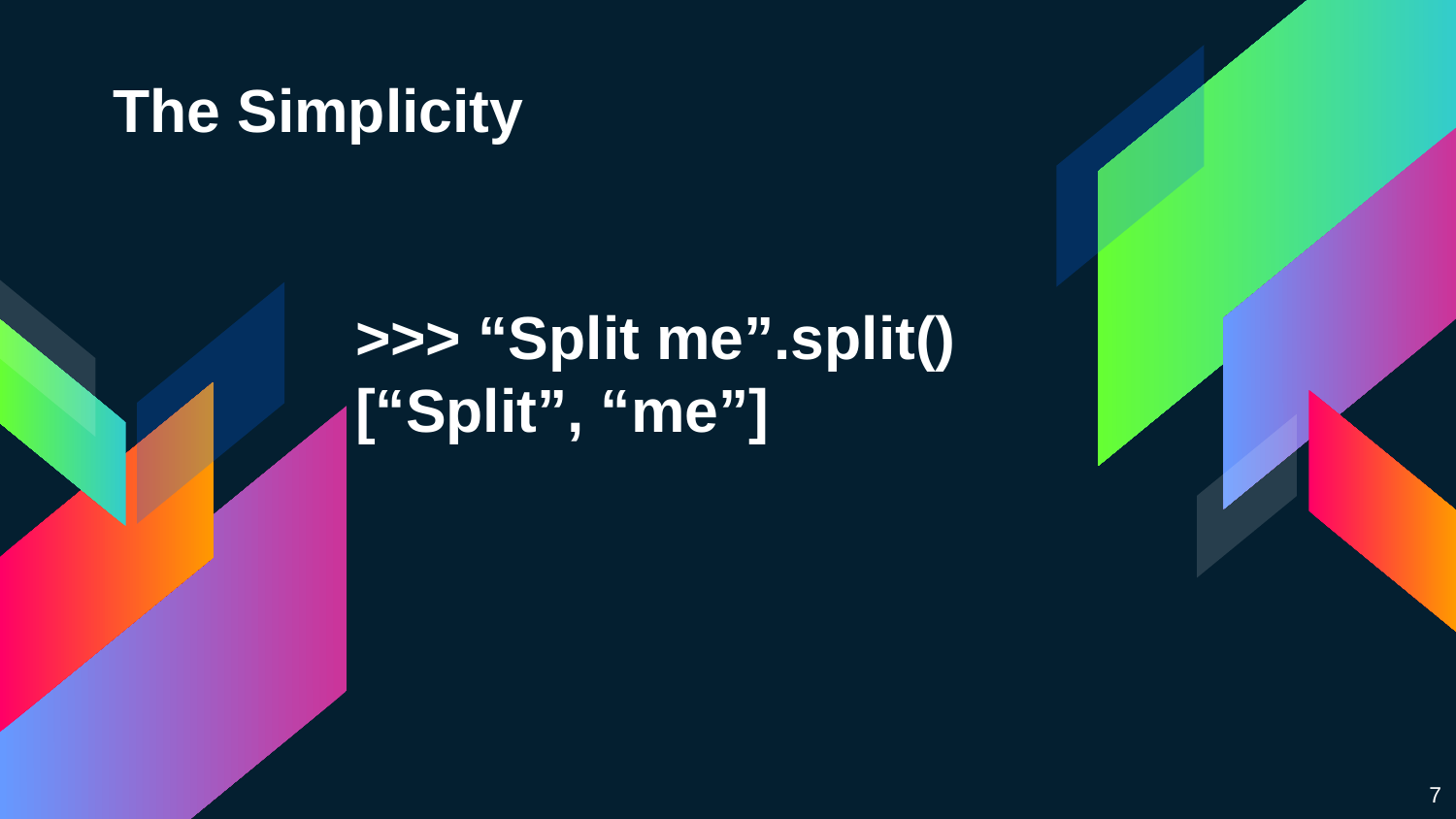

The Simplicity
# >>> “Split me”.split()
[“Split”, “me”]
7